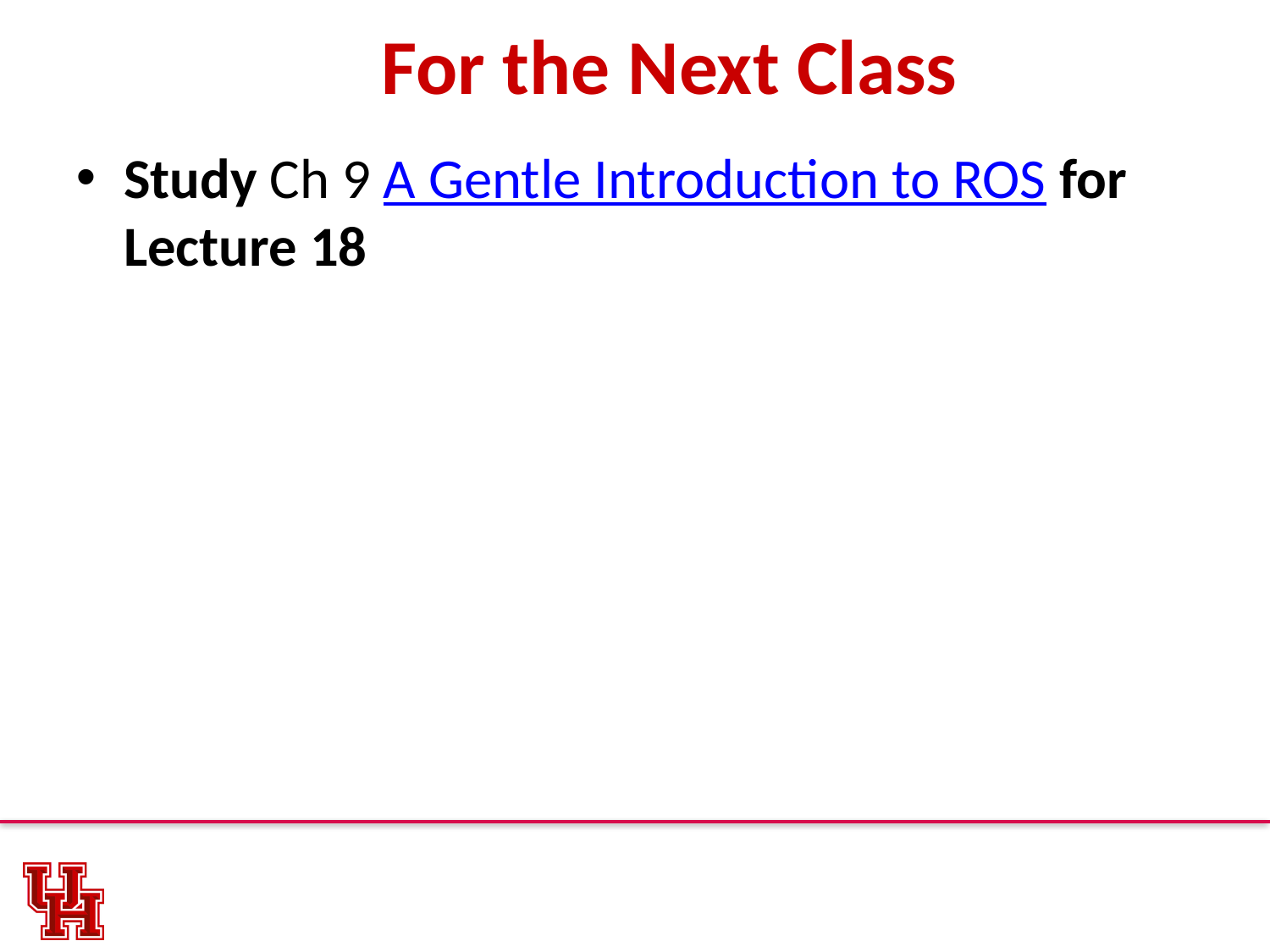

# For the Next Class
Study Ch 9 A Gentle Introduction to ROS for Lecture 18